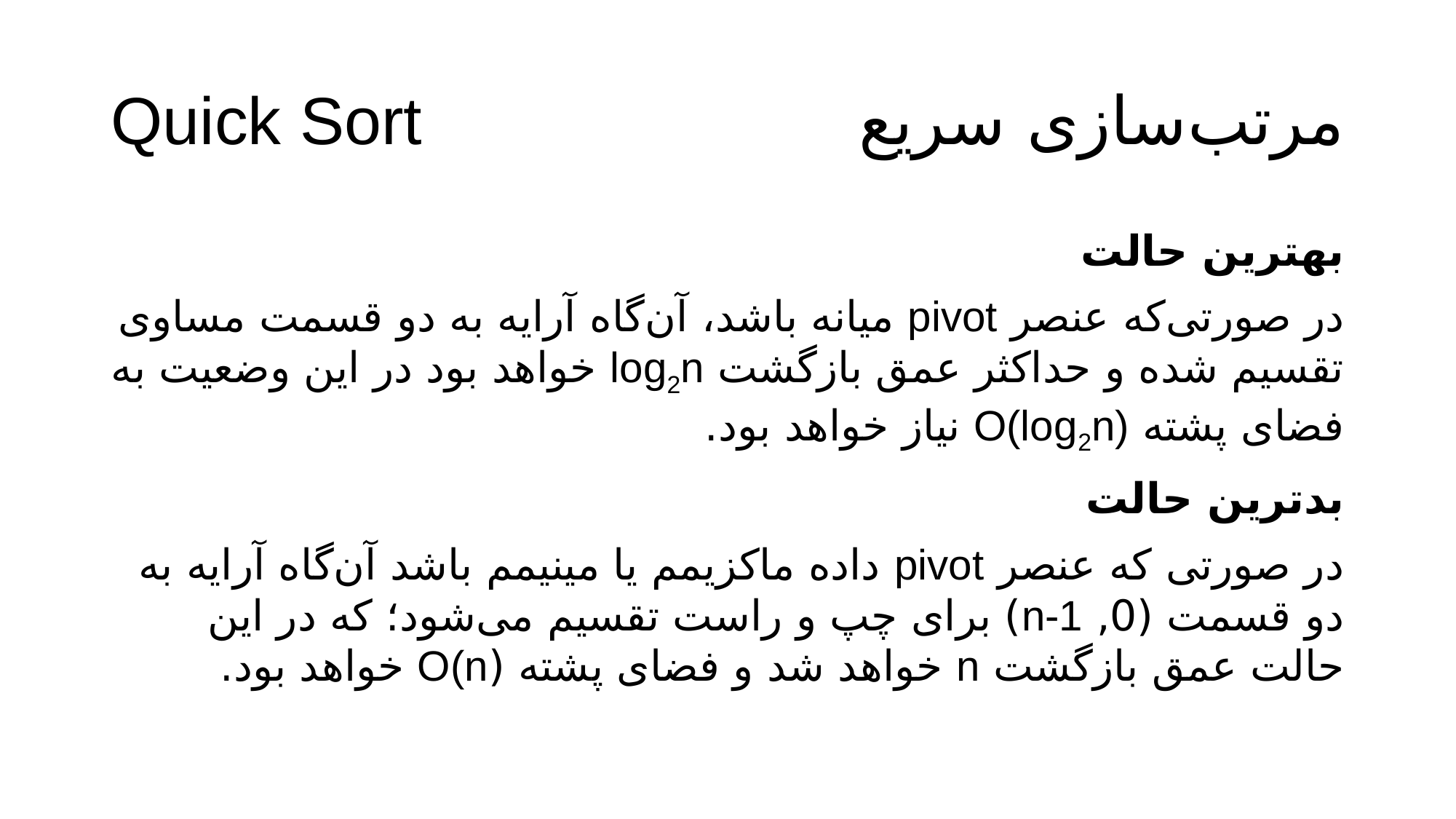

Quick Sort
# مرتب‌سازی سریع
بهترین حالت
در صورتی‌که عنصر pivot میانه باشد، آن‌گاه آرایه به دو قسمت مساوی تقسیم شده و حداکثر عمق بازگشت log2n خواهد بود در این وضعیت به فضای پشته ‏O(log2n) نیاز خواهد بود.
بدترین حالت
در صورتی که عنصر pivot داده ماکزیمم یا مینیمم باشد آن‌گاه آرایه به دو قسمت (0, n-1) برای چپ و راست تقسیم می‌شود؛ که در این حالت عمق بازگشت n خواهد شد و فضای پشته (O(n خواهد بود.